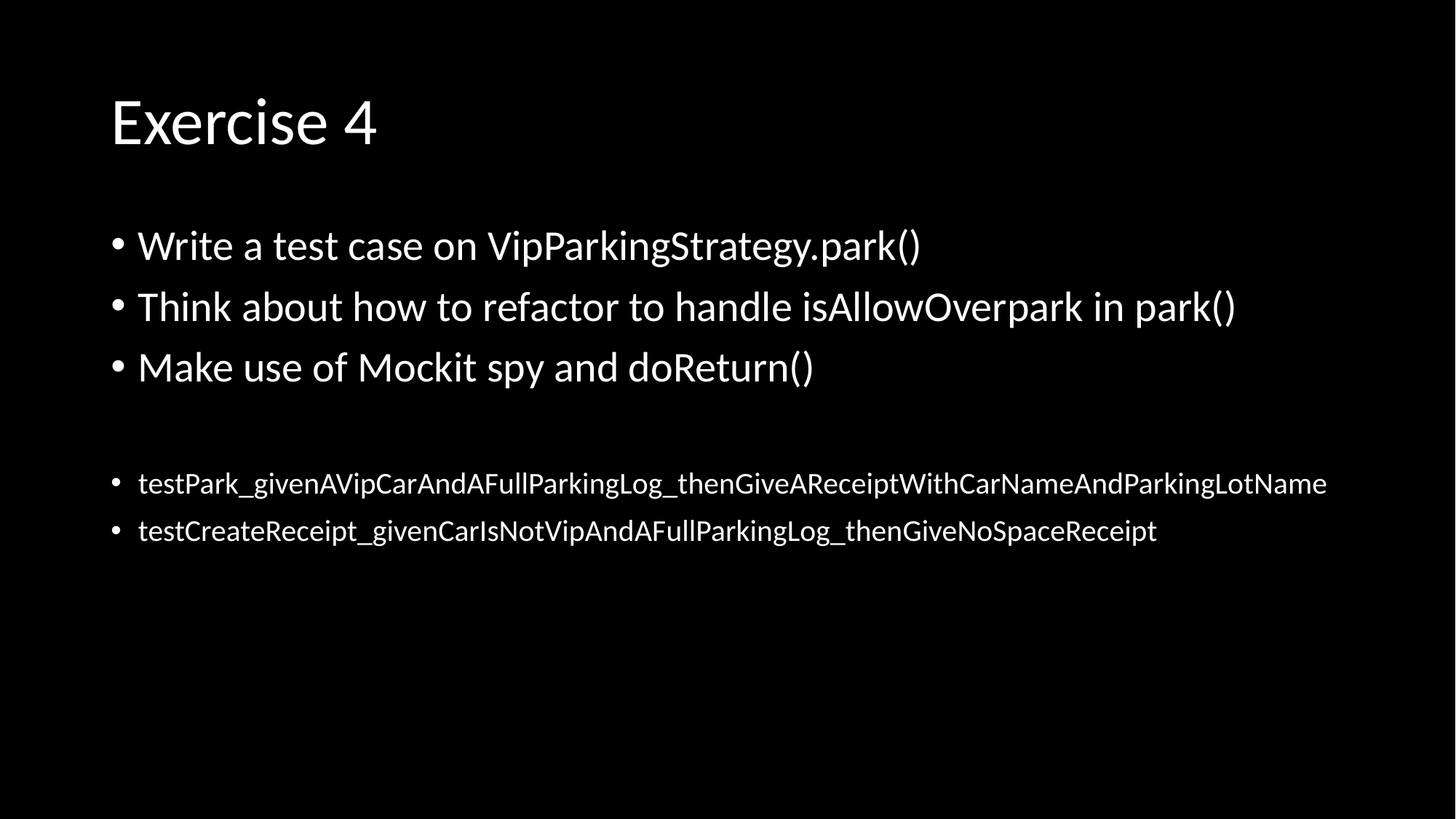

# Exercise 4
Write a test case on VipParkingStrategy.park()
Think about how to refactor to handle isAllowOverpark in park()
Make use of Mockit spy and doReturn()

testPark_givenAVipCarAndAFullParkingLog_thenGiveAReceiptWithCarNameAndParkingLotName
testCreateReceipt_givenCarIsNotVipAndAFullParkingLog_thenGiveNoSpaceReceipt